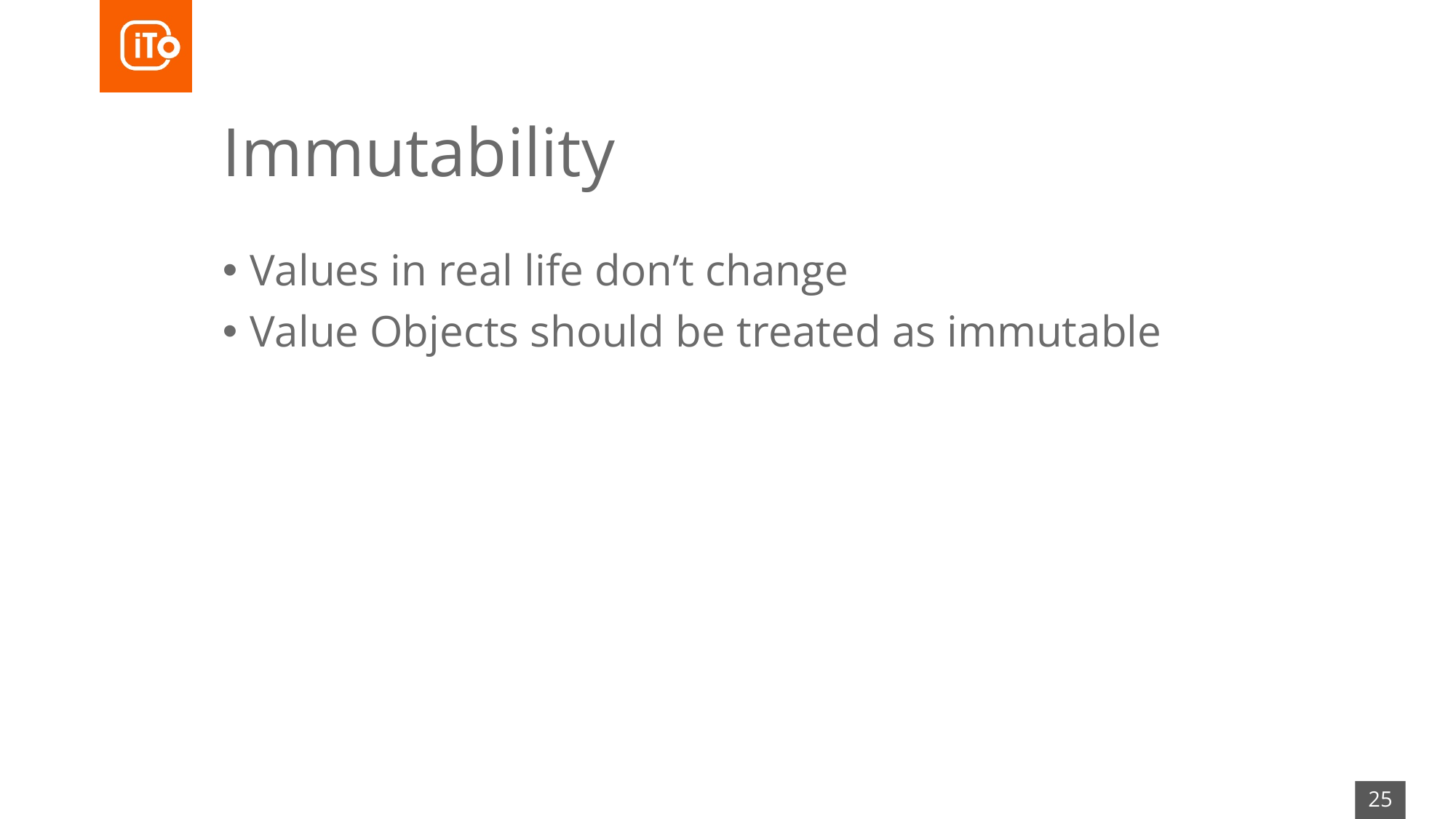

# Immutability
Values in real life don’t change
Value Objects should be treated as immutable
25